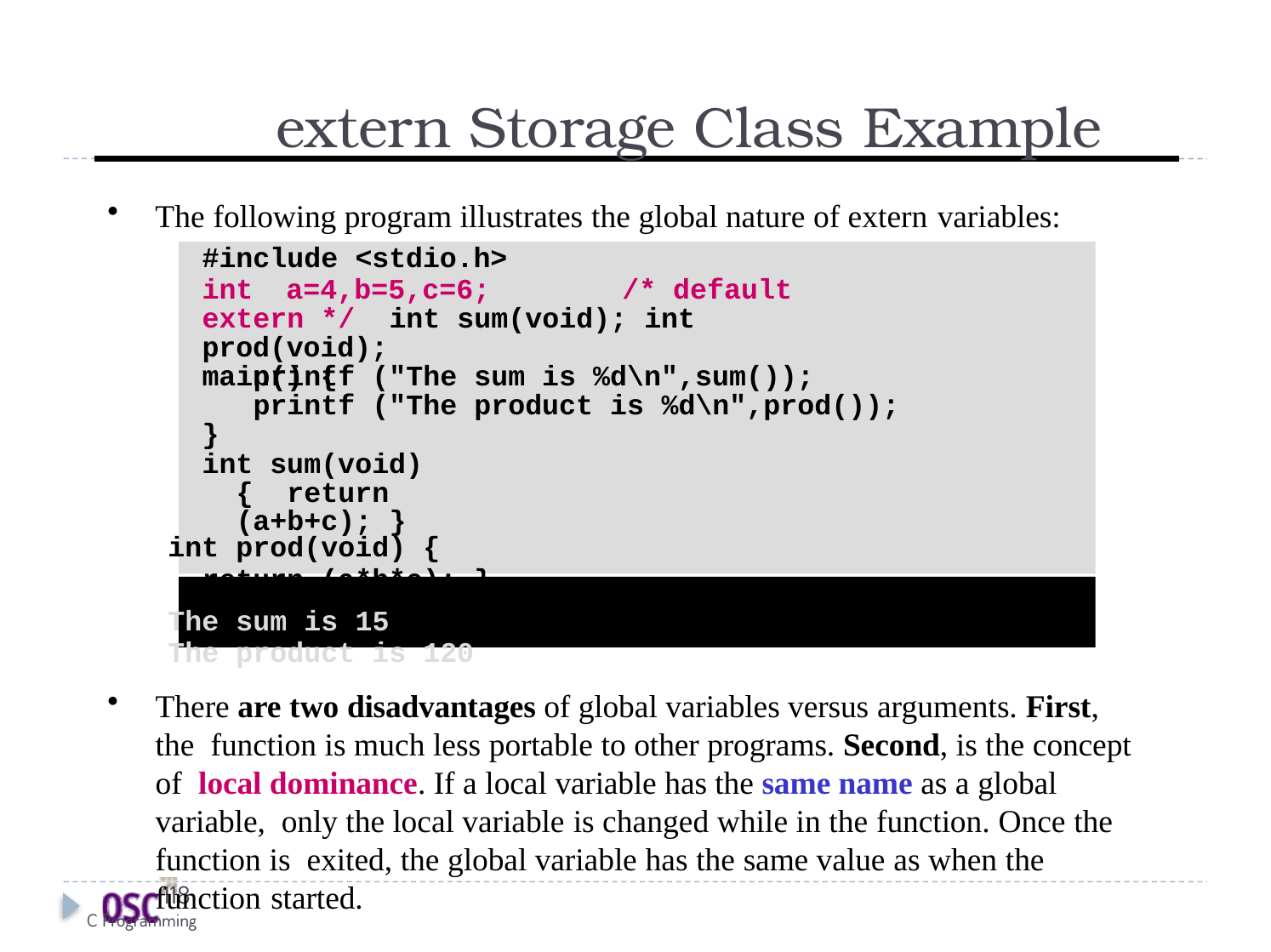

# extern Storage Class Example

The following program illustrates the global nature of extern variables:
#include <stdio.h>
int a=4,b=5,c=6;	/* default extern */  int sum(void); int prod(void);
main() {

printf ("The sum is %d\n",sum());  printf ("The product is %d\n",prod());
}
int sum(void) {  return (a+b+c); }
int prod(void) {
return (a*b*c); }
The sum is 15
The product is 120
There are two disadvantages of global variables versus arguments. First, the  function is much less portable to other programs. Second, is the concept of  local dominance. If a local variable has the same name as a global variable,  only the local variable is changed while in the function. Once the function is  exited, the global variable has the same value as when the function started.

118
C Programming